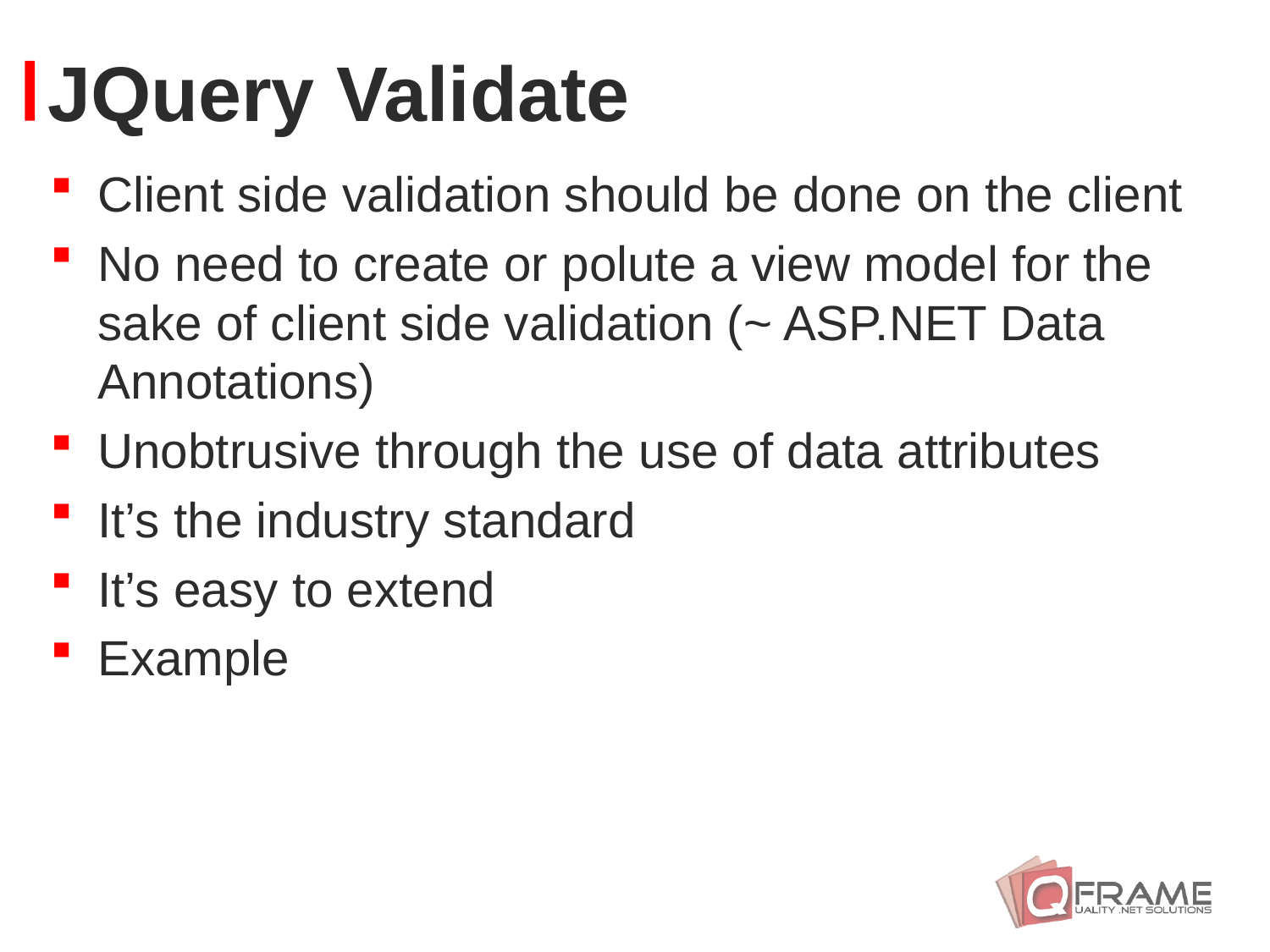

# JQuery Validate
Client side validation should be done on the client
No need to create or polute a view model for the sake of client side validation (~ ASP.NET Data Annotations)
Unobtrusive through the use of data attributes
It’s the industry standard
It’s easy to extend
Example